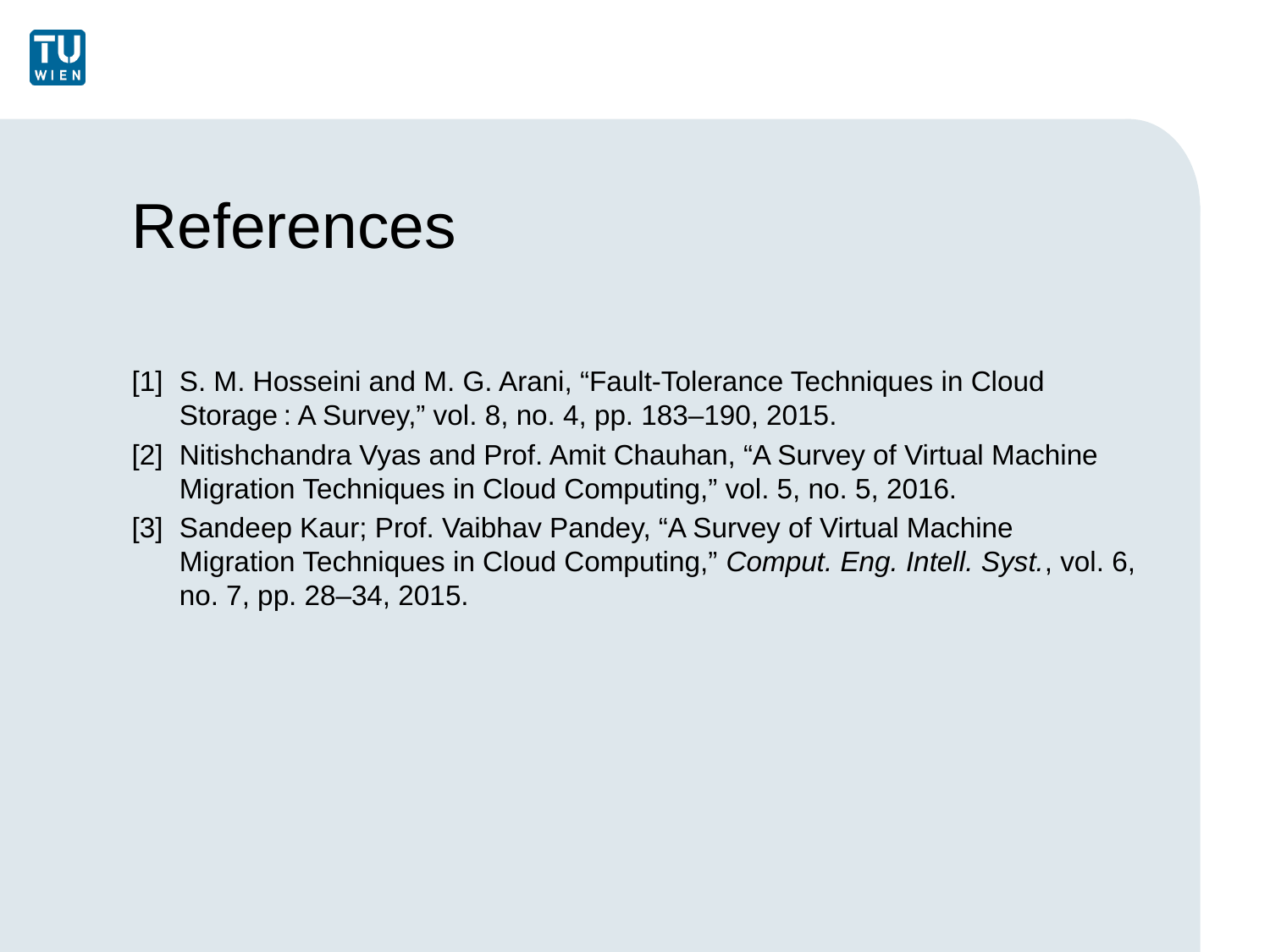

# References
[1]	S. M. Hosseini and M. G. Arani, “Fault-Tolerance Techniques in Cloud Storage : A Survey,” vol. 8, no. 4, pp. 183–190, 2015.
[2]	Nitishchandra Vyas and Prof. Amit Chauhan, “A Survey of Virtual Machine Migration Techniques in Cloud Computing,” vol. 5, no. 5, 2016.
[3]	Sandeep Kaur; Prof. Vaibhav Pandey, “A Survey of Virtual Machine Migration Techniques in Cloud Computing,” Comput. Eng. Intell. Syst., vol. 6, no. 7, pp. 28–34, 2015.